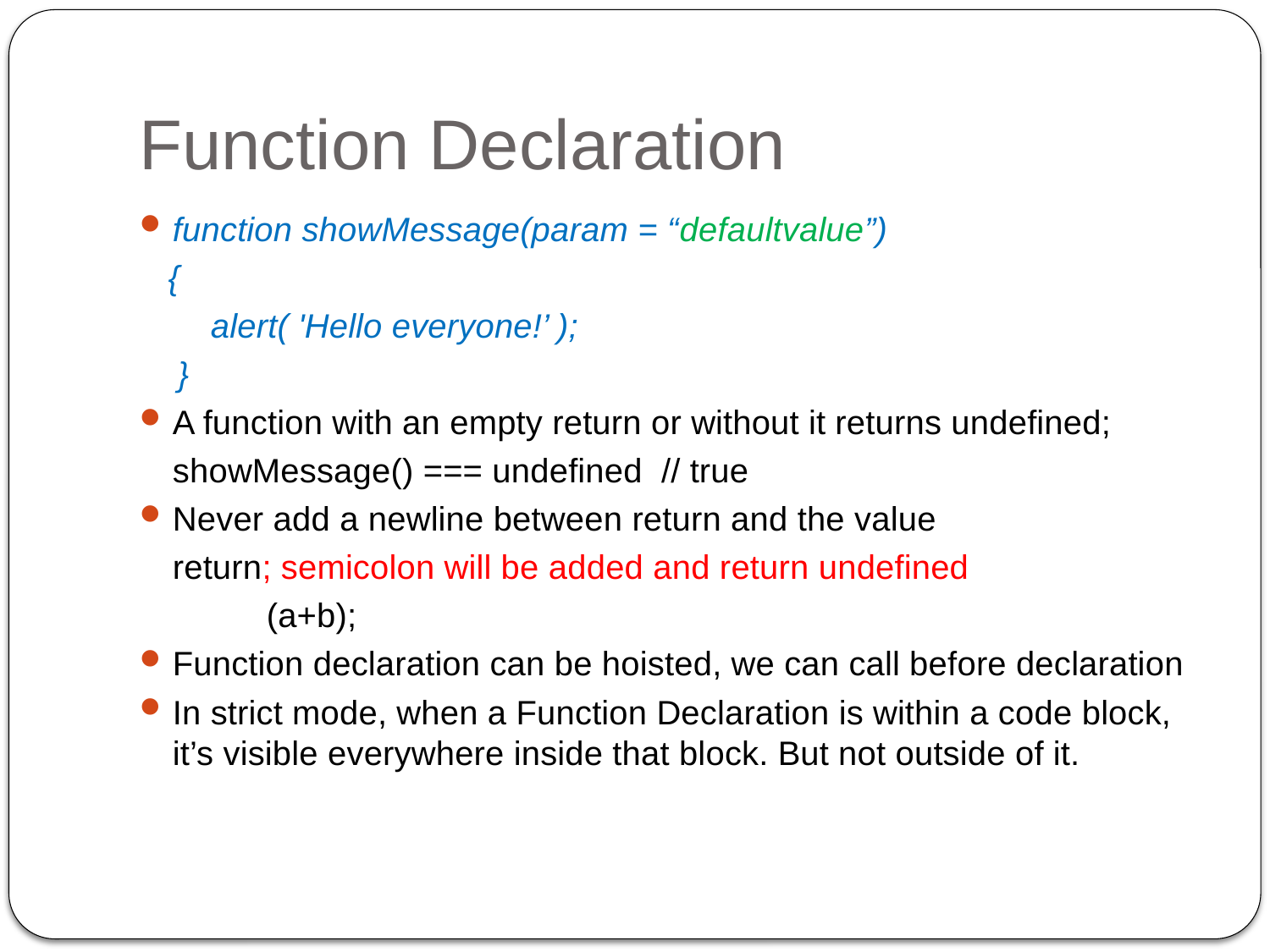

# Function Declaration
function showMessage(param = “defaultvalue”)
   {
	    alert( 'Hello everyone!’ );
    }
A function with an empty return or without it returns undefined;
		showMessage() === undefined  // true
Never add a newline between return and the value
		return; semicolon will be added and return undefined
    		(a+b);
Function declaration can be hoisted, we can call before declaration
In strict mode, when a Function Declaration is within a code block, it’s visible everywhere inside that block. But not outside of it.